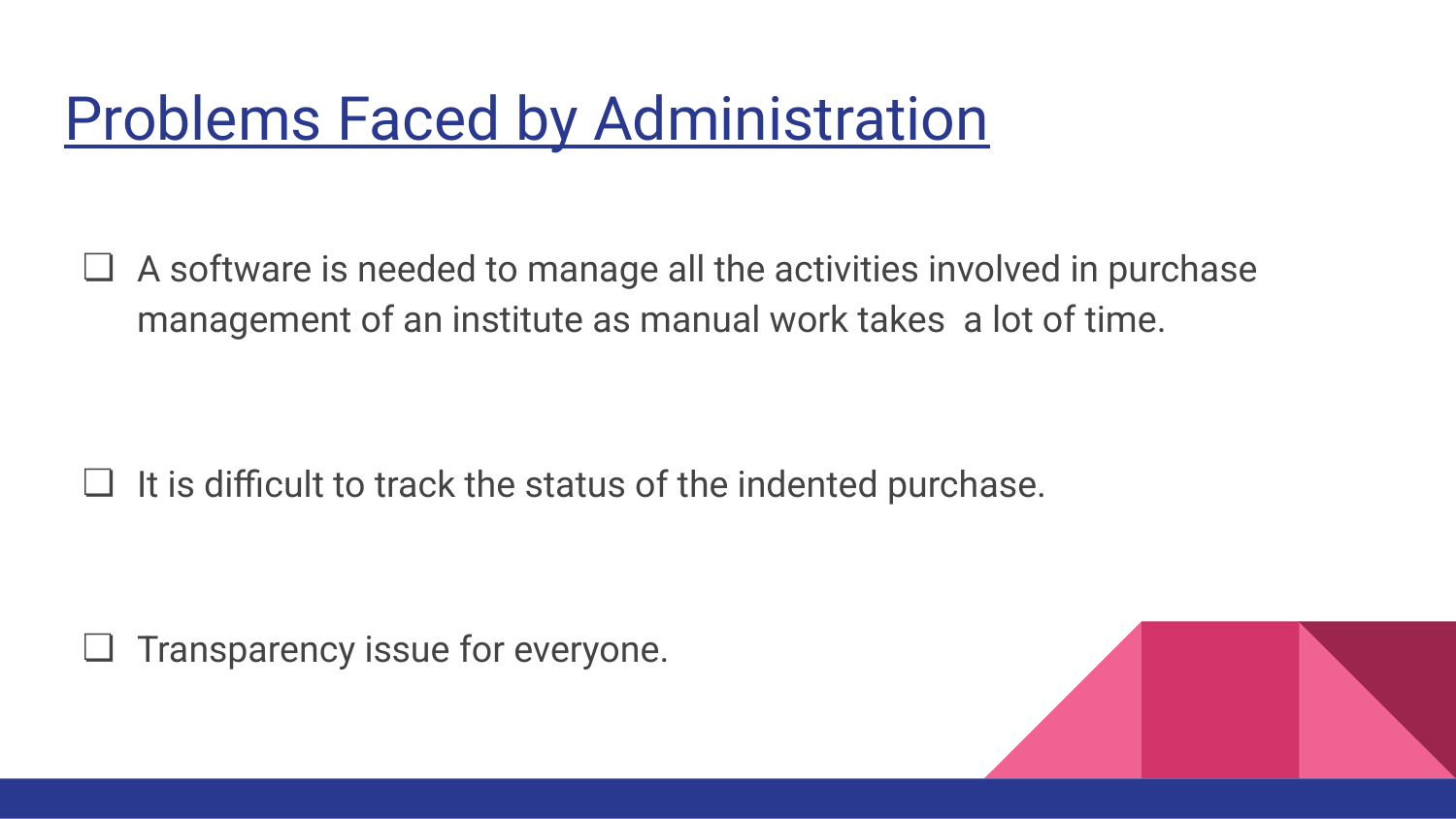

# Problems Faced by Administration
A software is needed to manage all the activities involved in purchase management of an institute as manual work takes  a lot of time.

It is difficult to track the status of the indented purchase.

Transparency issue for everyone.